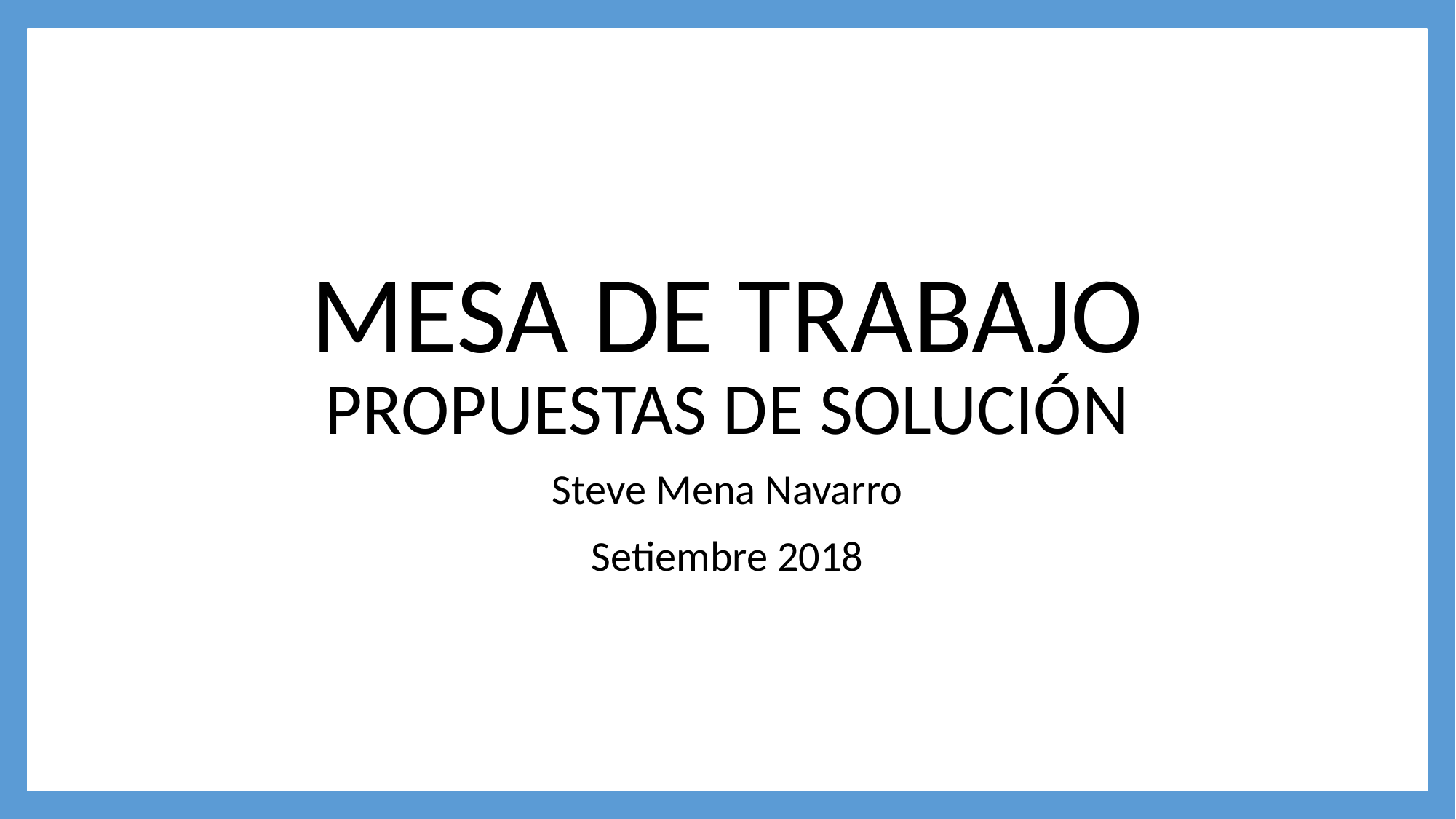

# Mesa de trabajo propuestas de solución
Steve Mena Navarro
Setiembre 2018